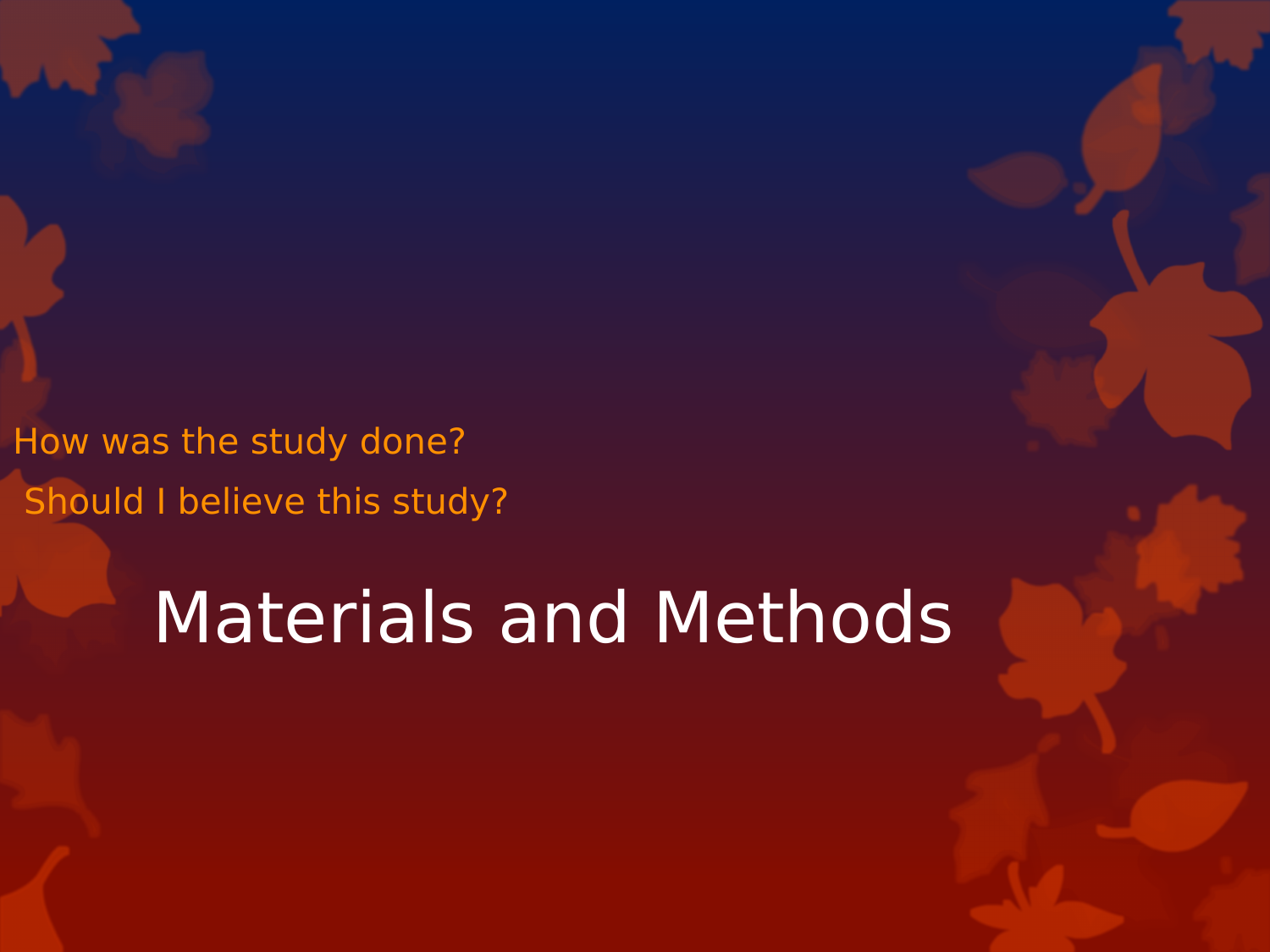

How was the study done?
 Should I believe this study?
# Materials and Methods